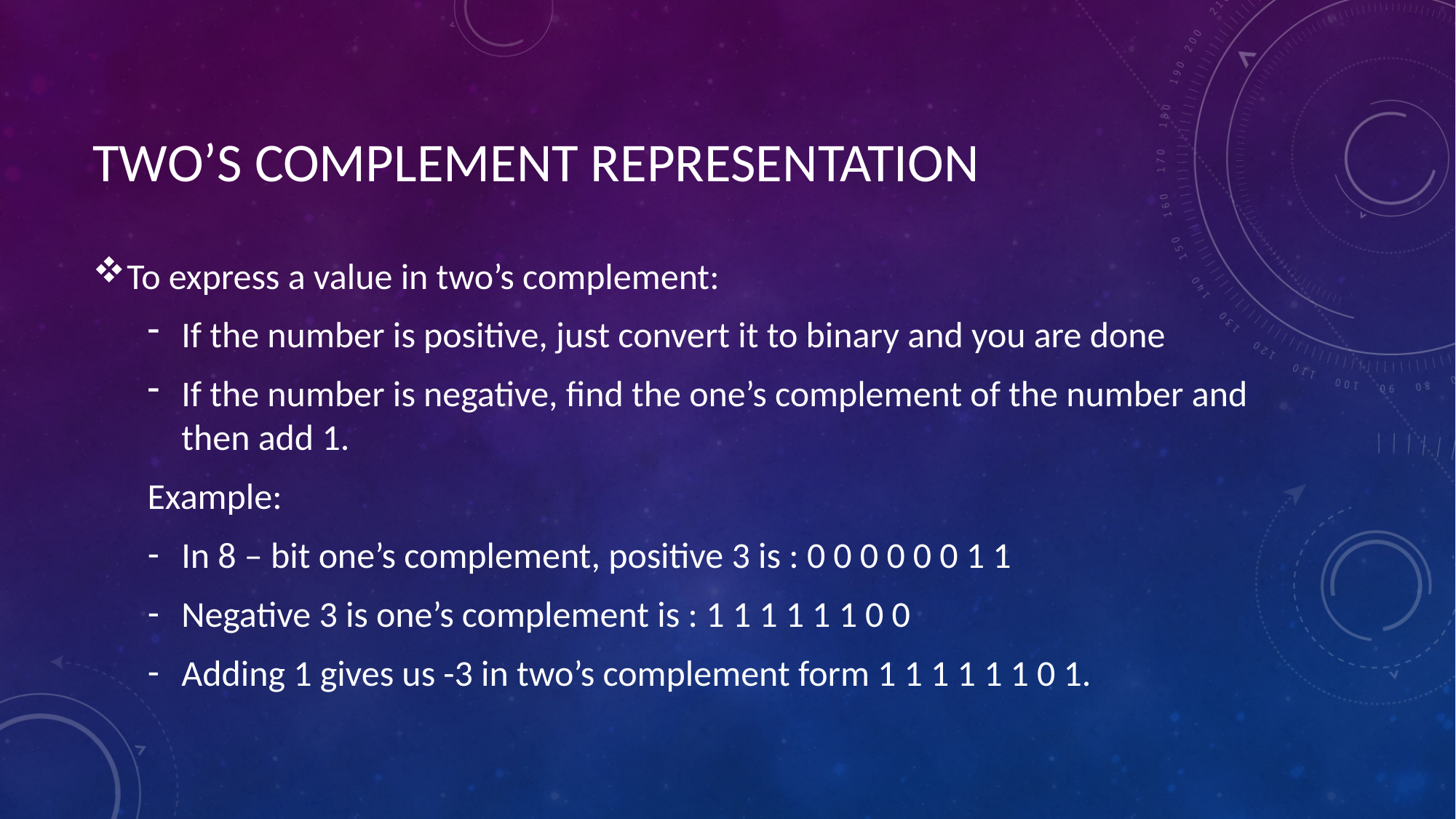

# Two’s complement representation
To express a value in two’s complement:
If the number is positive, just convert it to binary and you are done
If the number is negative, find the one’s complement of the number and then add 1.
Example:
In 8 – bit one’s complement, positive 3 is : 0 0 0 0 0 0 1 1
Negative 3 is one’s complement is : 1 1 1 1 1 1 0 0
Adding 1 gives us -3 in two’s complement form 1 1 1 1 1 1 0 1.